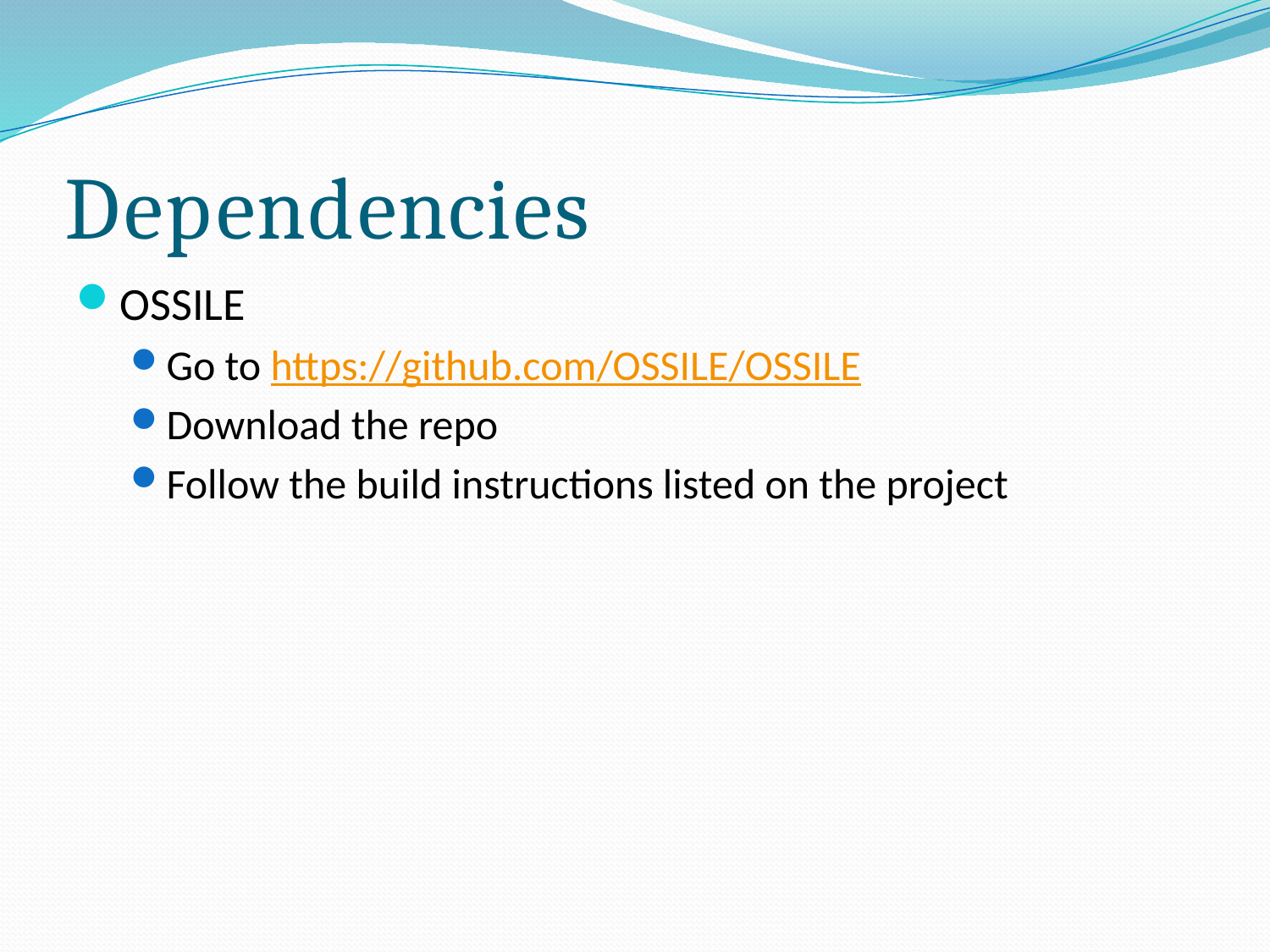

# Dependencies
OSSILE
Go to https://github.com/OSSILE/OSSILE
Download the repo
Follow the build instructions listed on the project